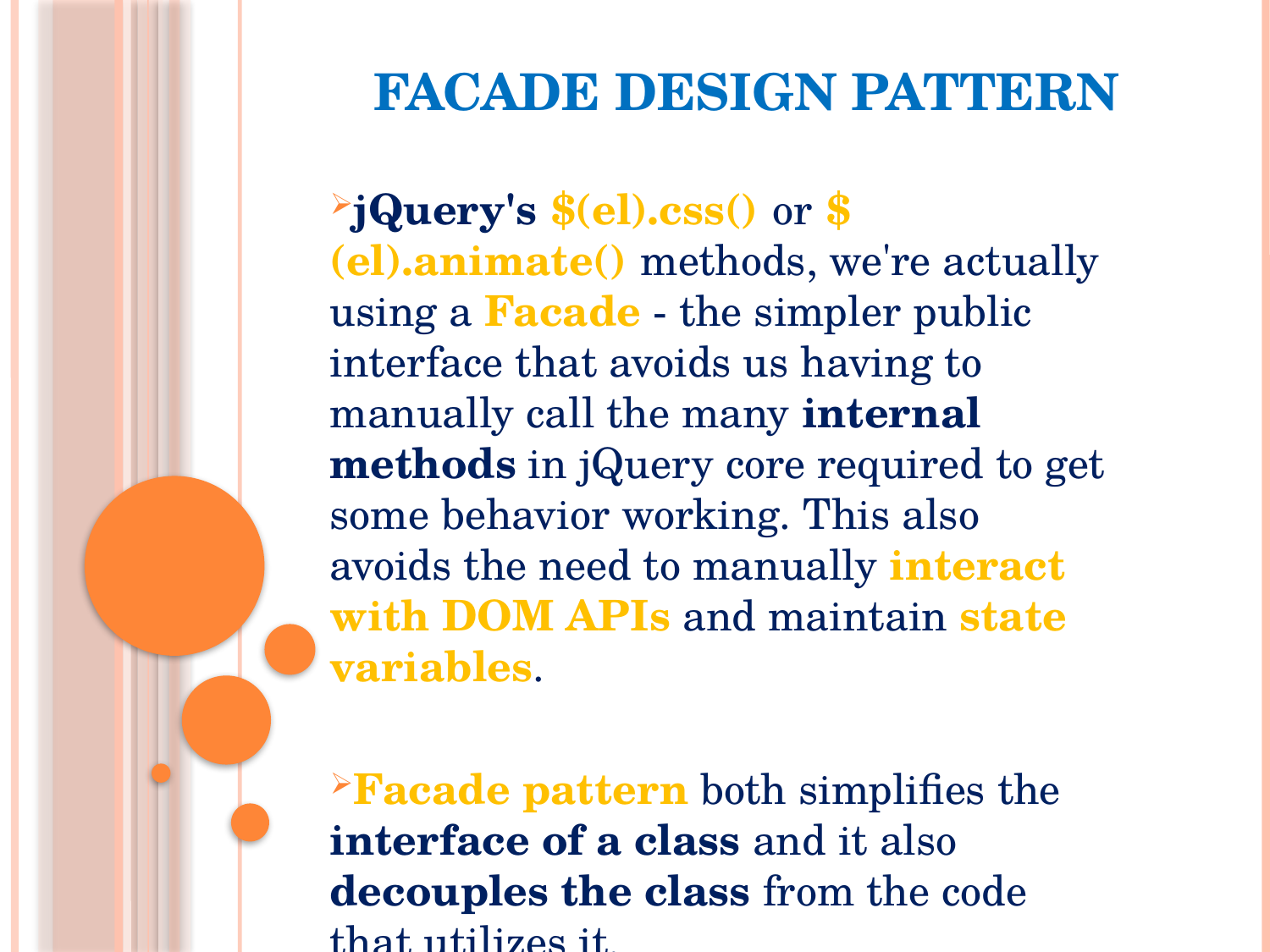

# Facade Design Pattern
jQuery's $(el).css() or $(el).animate() methods, we're actually using a Facade - the simpler public interface that avoids us having to manually call the many internal methods in jQuery core required to get some behavior working. This also avoids the need to manually interact with DOM APIs and maintain state variables.

Facade pattern both simplifies the interface of a class and it also decouples the class from the code that utilizes it.